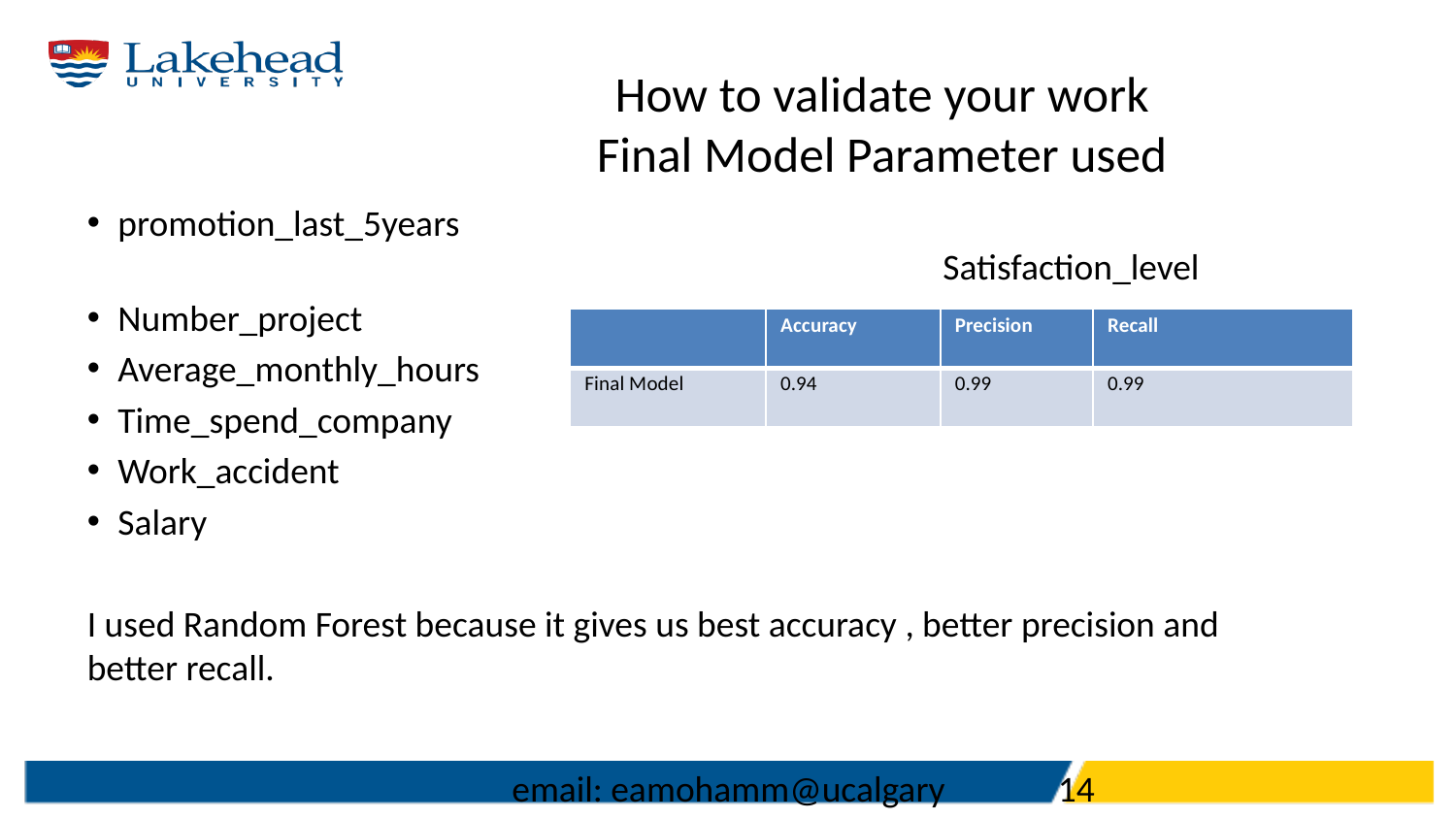

# How to validate your work Final Model Parameter used

promotion_last_5years                                                                                                     Satisfaction_level
Number_project
Average_monthly_hours
Time_spend_company
Work_accident
Salary

I used Random Forest because it gives us best accuracy , better precision and better recall.

|  | Accuracy | Precision | Recall |
| --- | --- | --- | --- |
| Final Model | 0.94 | 0.99 | 0.99 |
email: eamohamm@ucalgary.ca
14